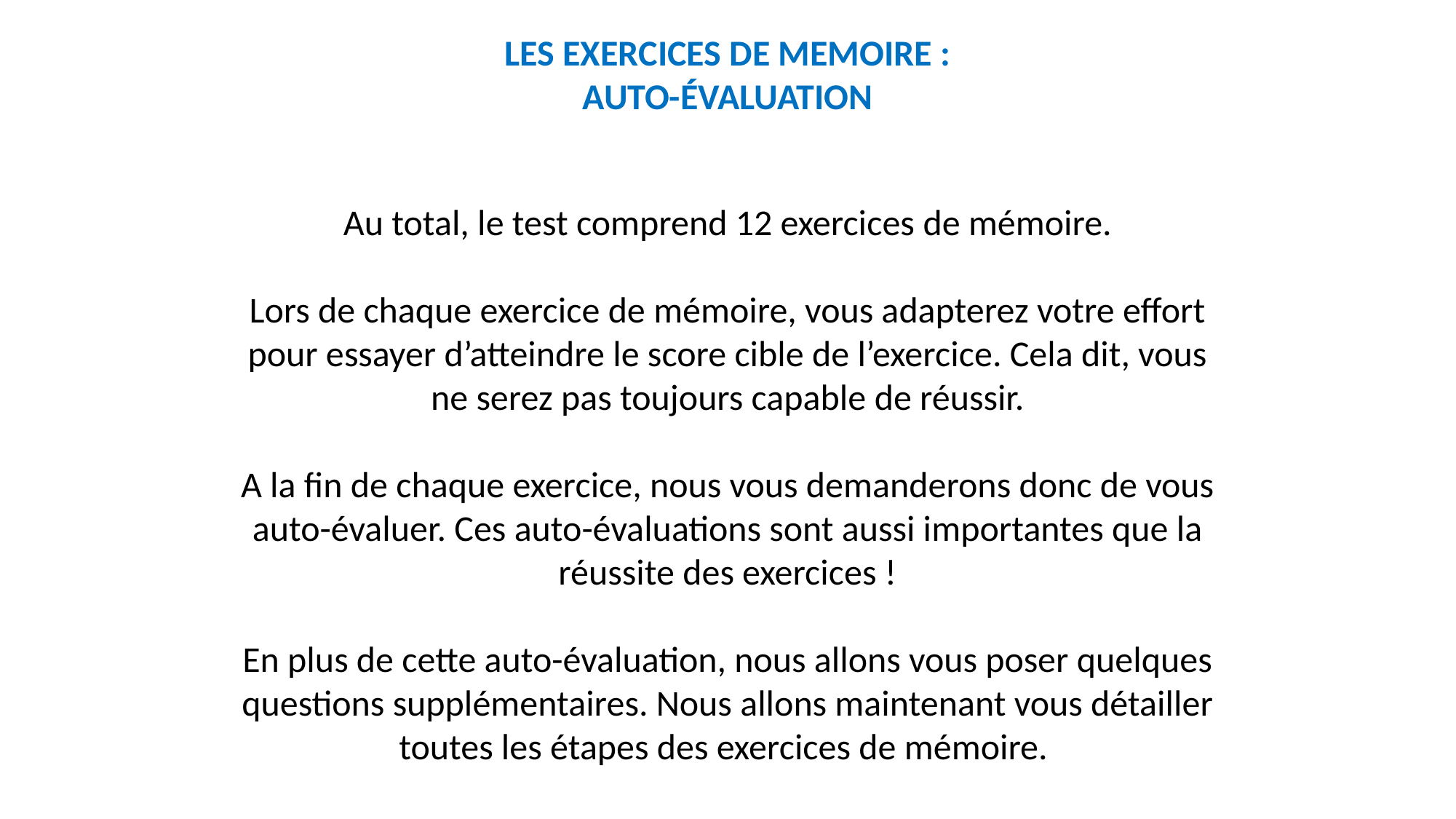

LES EXERCICES DE MEMOIRE :
AUTO-ÉVALUATION
Au total, le test comprend 12 exercices de mémoire.

Lors de chaque exercice de mémoire, vous adapterez votre effort pour essayer d’atteindre le score cible de l’exercice. Cela dit, vous ne serez pas toujours capable de réussir.

A la fin de chaque exercice, nous vous demanderons donc de vous auto-évaluer. Ces auto-évaluations sont aussi importantes que la réussite des exercices !

En plus de cette auto-évaluation, nous allons vous poser quelques questions supplémentaires. Nous allons maintenant vous détailler toutes les étapes des exercices de mémoire.